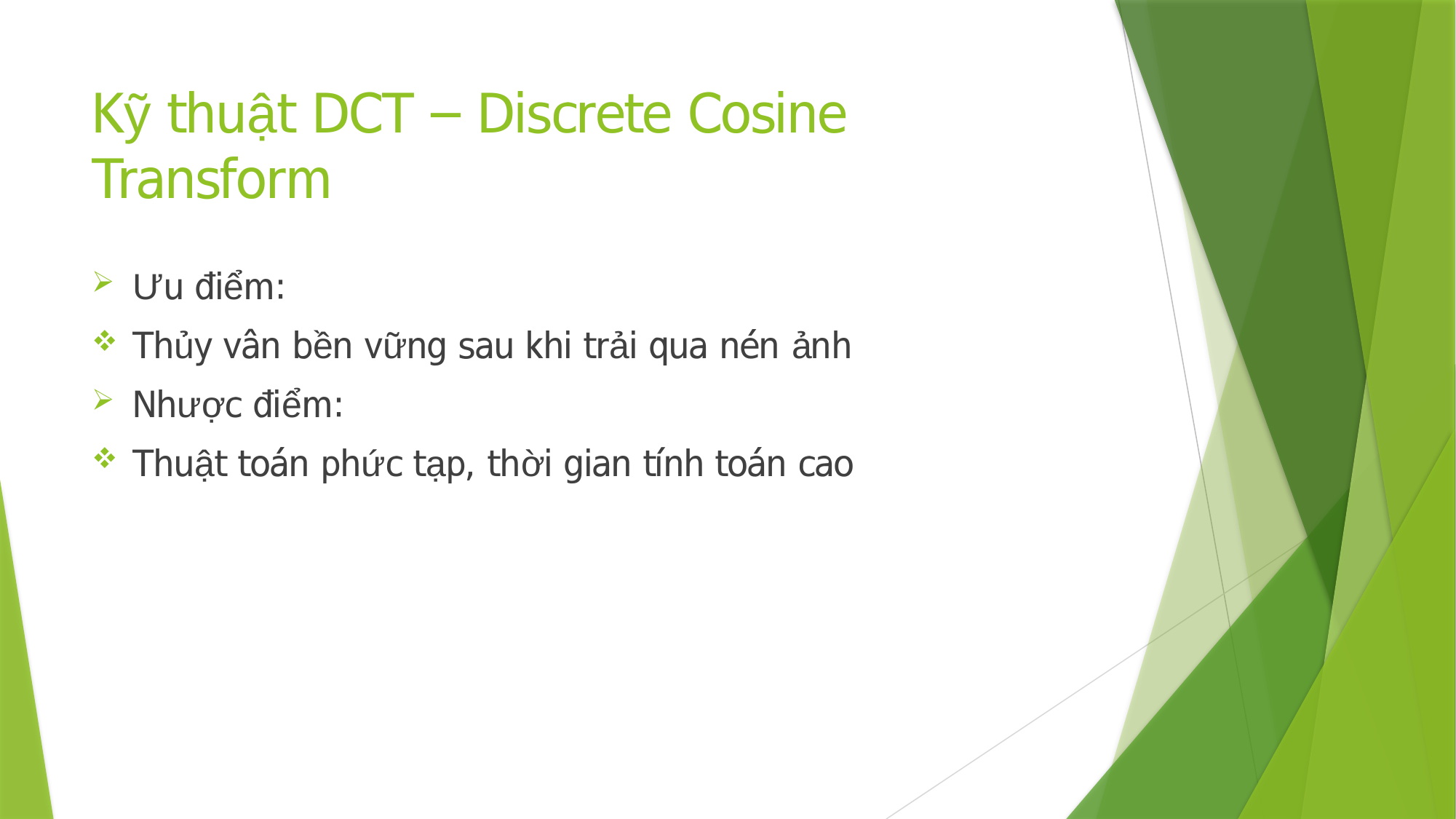

# Kỹ thuật DCT – Discrete Cosine Transform
Ưu điểm:
Thủy vân bền vững sau khi trải qua nén ảnh
Nhược điểm:
Thuật toán phức tạp, thời gian tính toán cao